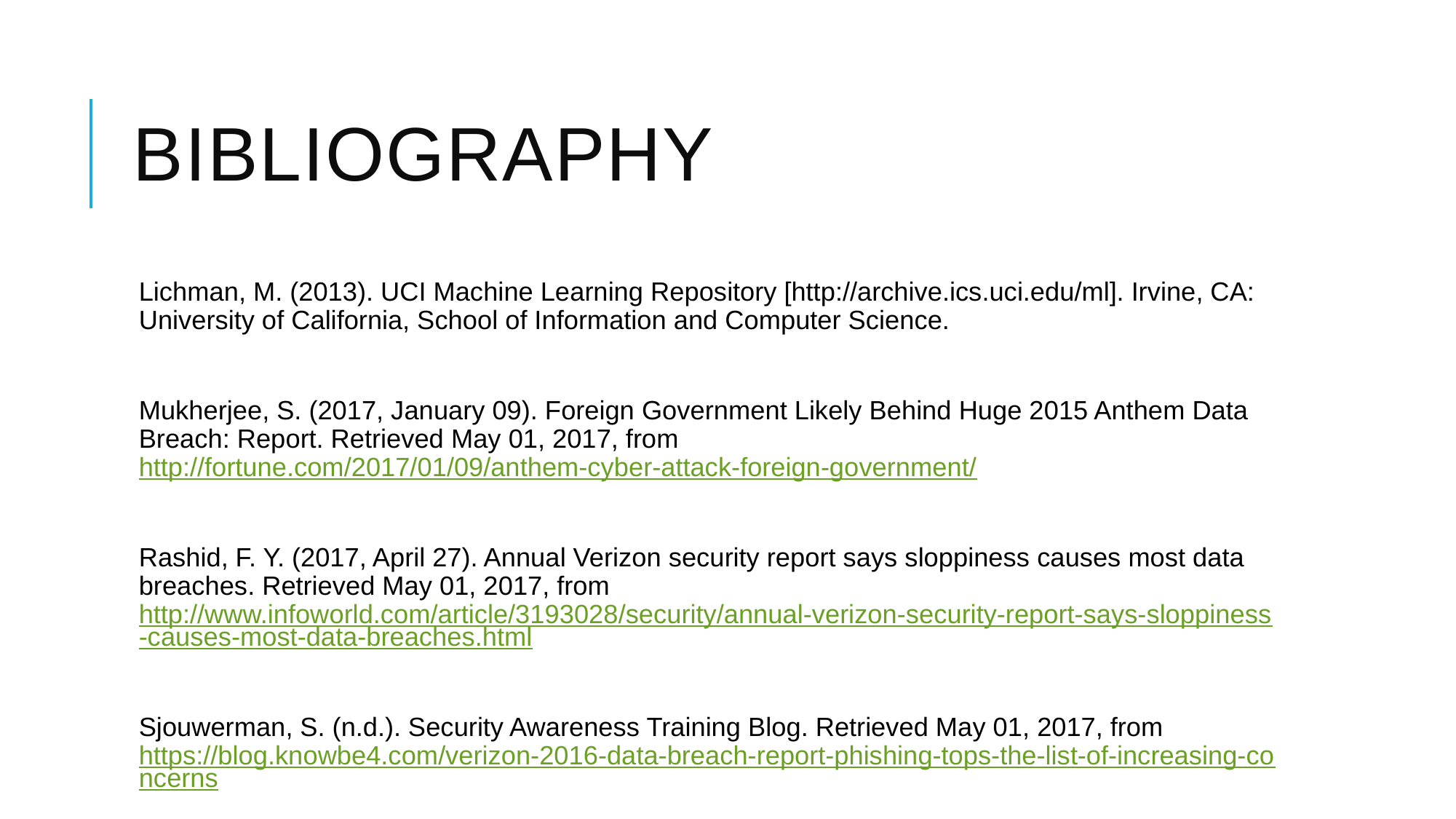

# bibliography
Lichman, M. (2013). UCI Machine Learning Repository [http://archive.ics.uci.edu/ml]. Irvine, CA: University of California, School of Information and Computer Science.

Mukherjee, S. (2017, January 09). Foreign Government Likely Behind Huge 2015 Anthem Data Breach: Report. Retrieved May 01, 2017, from http://fortune.com/2017/01/09/anthem-cyber-attack-foreign-government/

Rashid, F. Y. (2017, April 27). Annual Verizon security report says sloppiness causes most data breaches. Retrieved May 01, 2017, from http://www.infoworld.com/article/3193028/security/annual-verizon-security-report-says-sloppiness-causes-most-data-breaches.html

Sjouwerman, S. (n.d.). Security Awareness Training Blog. Retrieved May 01, 2017, from https://blog.knowbe4.com/verizon-2016-data-breach-report-phishing-tops-the-list-of-increasing-concerns